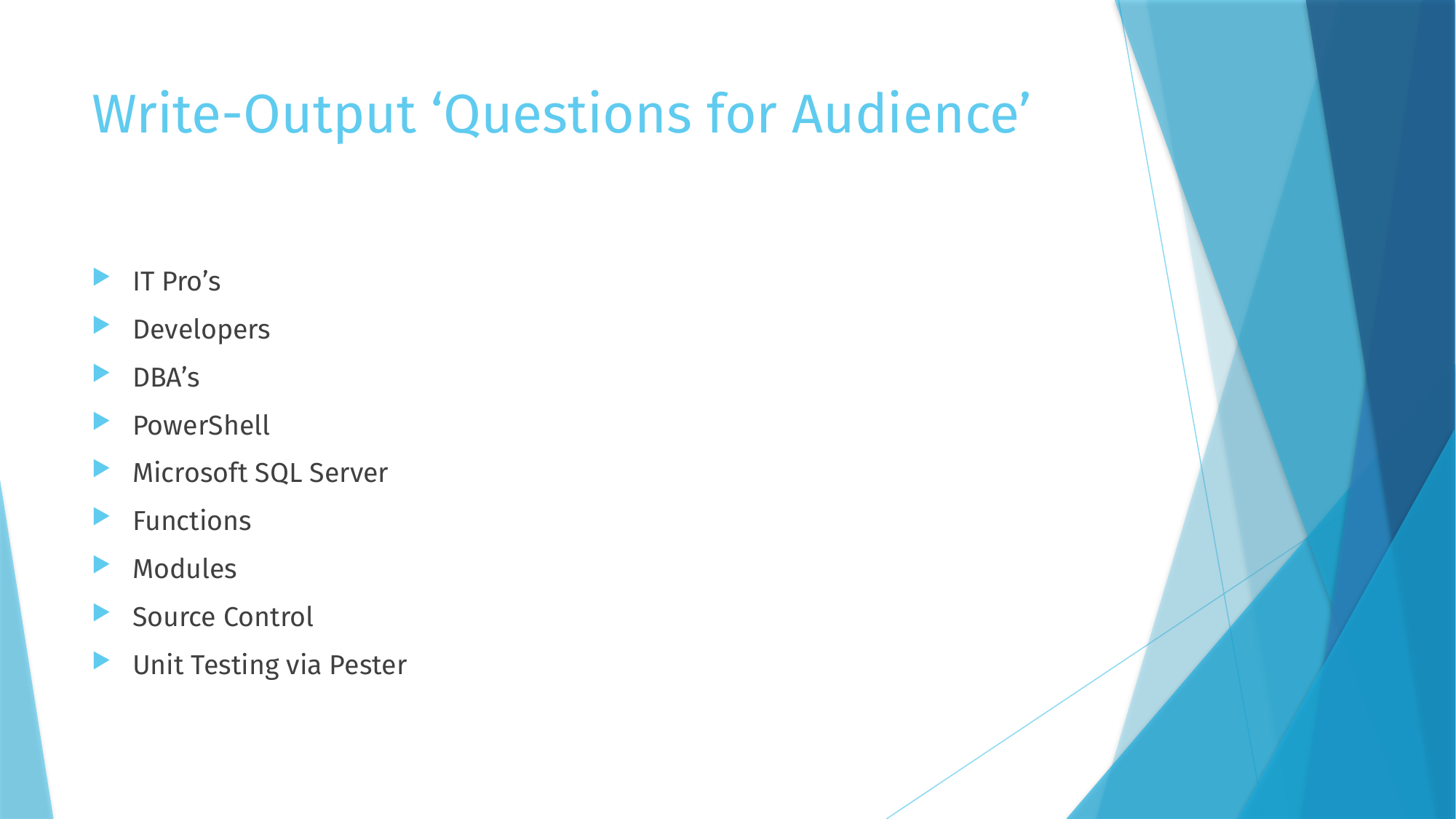

# Write-Output ‘Questions for Audience’
IT Pro’s
Developers
DBA’s
PowerShell
Microsoft SQL Server
Functions
Modules
Source Control
Unit Testing via Pester